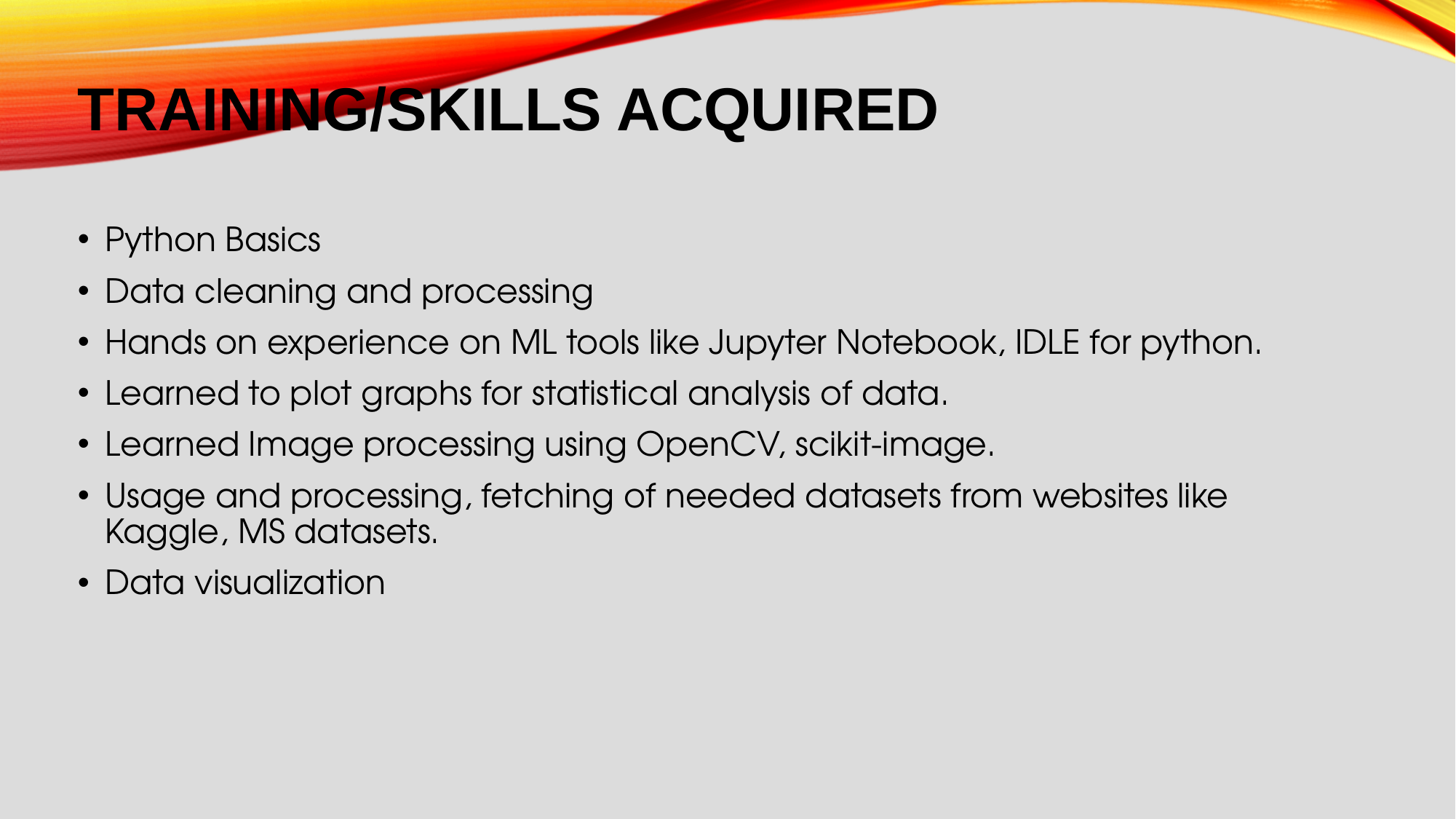

# TRAINING/SKILLS ACQUIRED
Python Basics
Data cleaning and processing
Hands on experience on ML tools like Jupyter Notebook, IDLE for python.
Learned to plot graphs for statistical analysis of data.
Learned Image processing using OpenCV, scikit-image.
Usage and processing, fetching of needed datasets from websites like Kaggle, MS datasets.
Data visualization